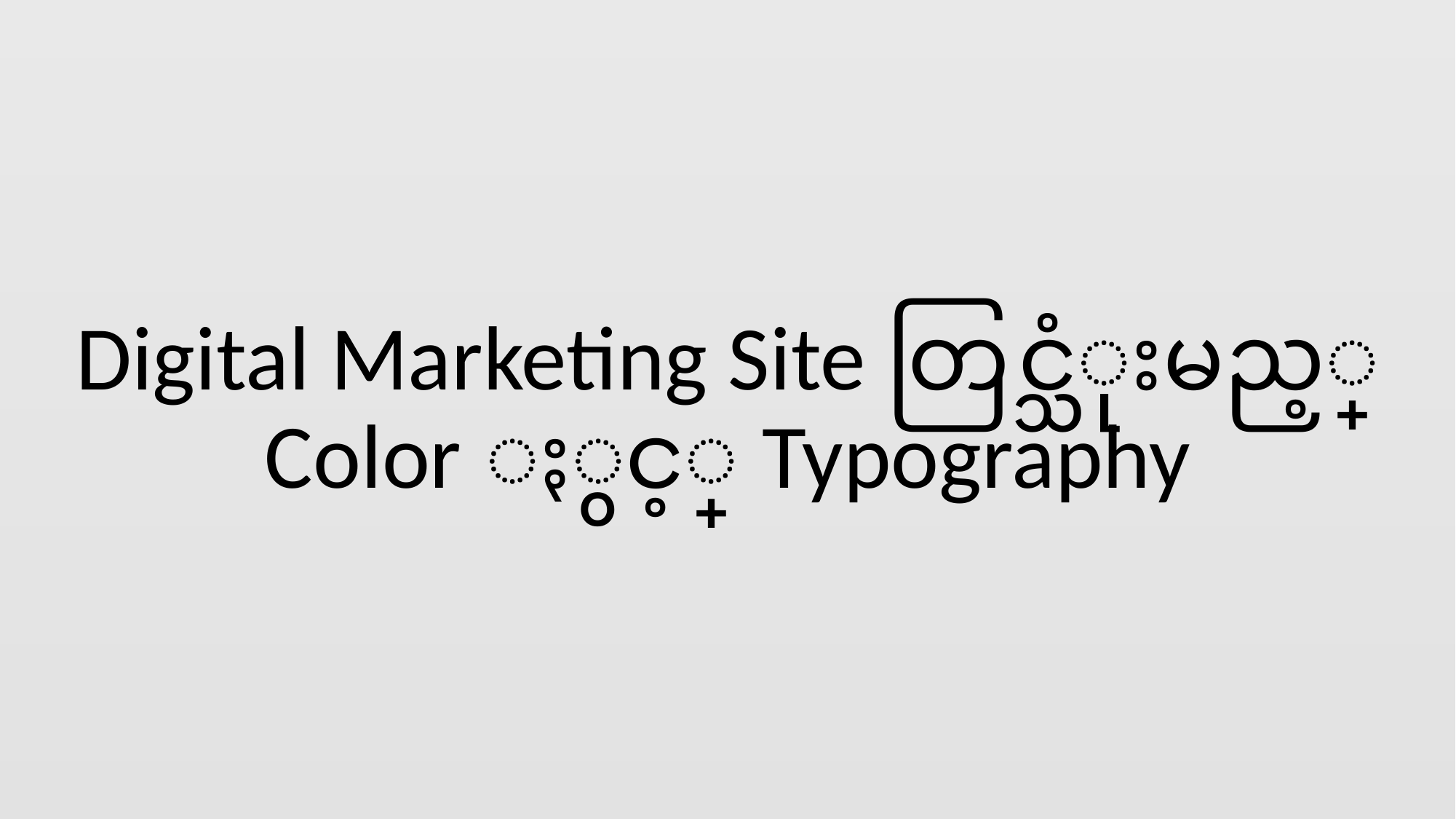

# Digital Marketing Site တြင္သံုးမည့္ Color ႏွင့္ Typography